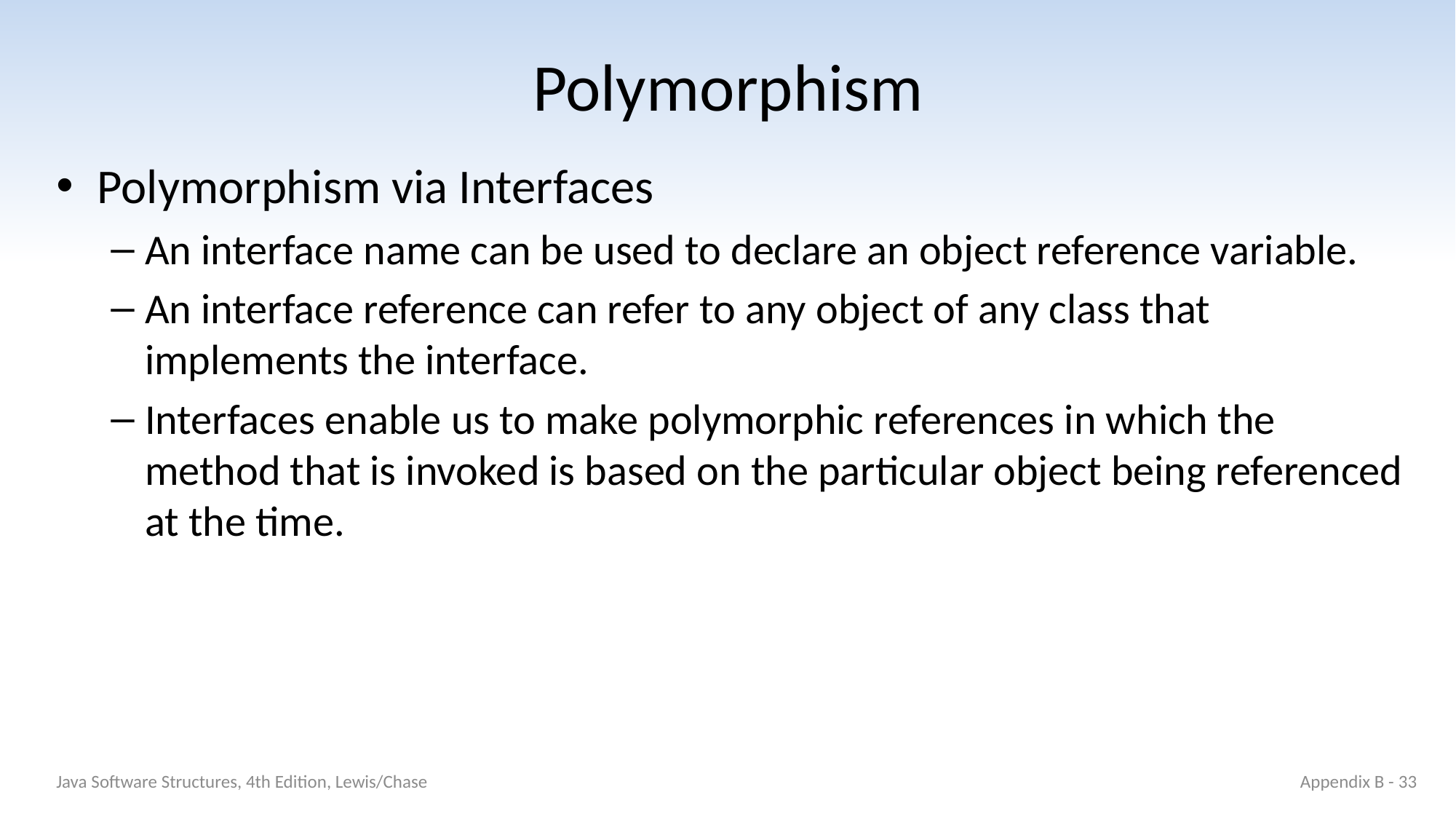

# Polymorphism
Polymorphism via Interfaces
An interface name can be used to declare an object reference variable.
An interface reference can refer to any object of any class that implements the interface.
Interfaces enable us to make polymorphic references in which the method that is invoked is based on the particular object being referenced at the time.

Java Software Structures, 4th Edition, Lewis/Chase
Appendix B - 33